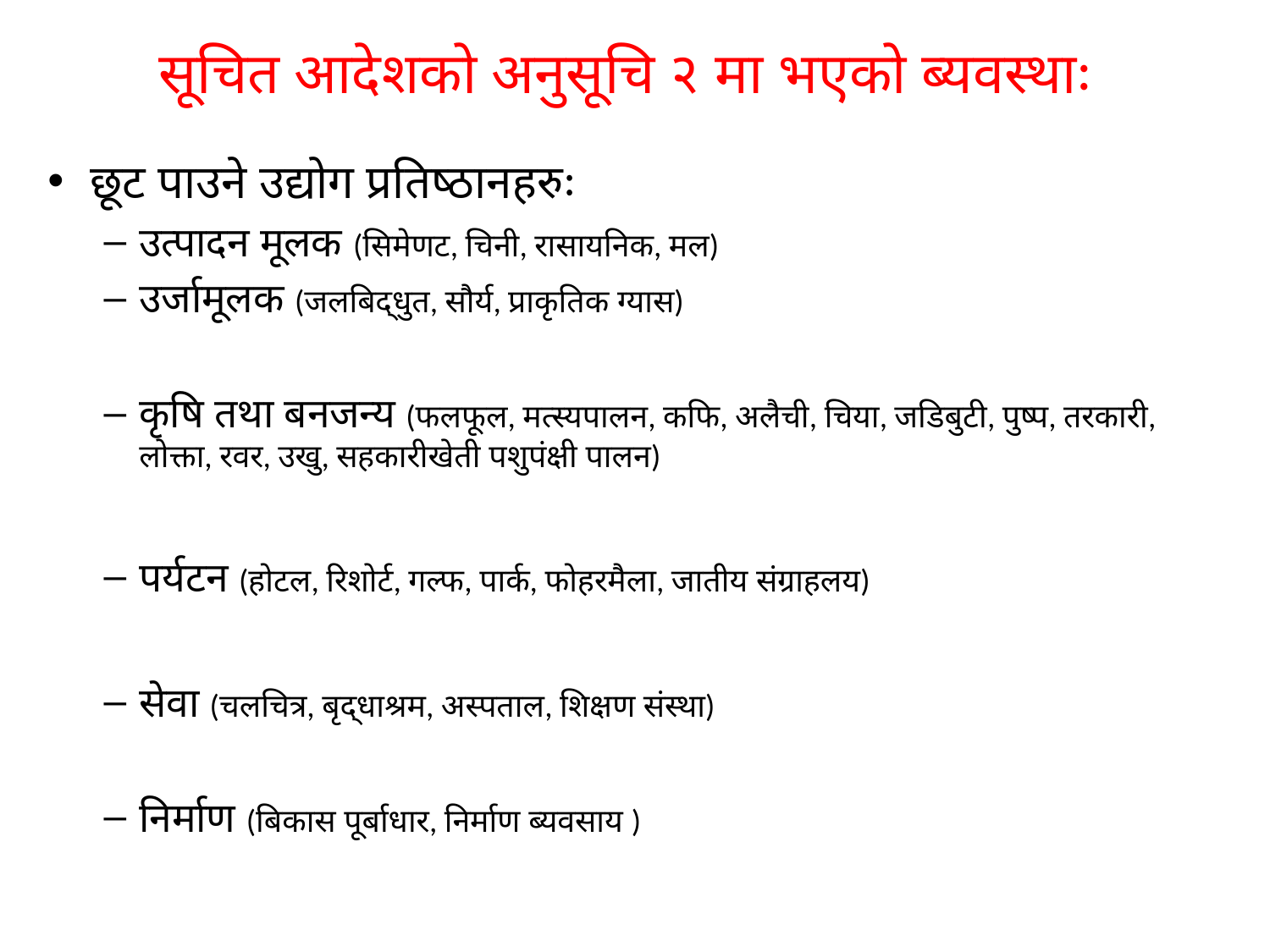

# सूचित आदेशको अनुसूचि २ मा भएको ब्यवस्थाः
छूट पाउने उद्योग प्रतिष्ठानहरुः
उत्पादन मूलक (सिमेणट, चिनी, रासायनिक, मल)
उर्जामूलक (जलबिद्धुत, सौर्य, प्राकृतिक ग्यास)

कृषि तथा बनजन्य (फलफूल, मत्स्यपालन, कफि, अलैची, चिया, जडिबुटी, पुष्प, तरकारी, लोक्ता, रवर, उखु, सहकारीखेती पशुपंक्षी पालन)

पर्यटन (होटल, रिशोर्ट, गल्फ, पार्क, फोहरमैला, जातीय संग्राहलय)

सेवा (चलचित्र, बृद्धाश्रम, अस्पताल, शिक्षण संस्था)

निर्माण (बिकास पूर्बाधार, निर्माण ब्यवसाय )